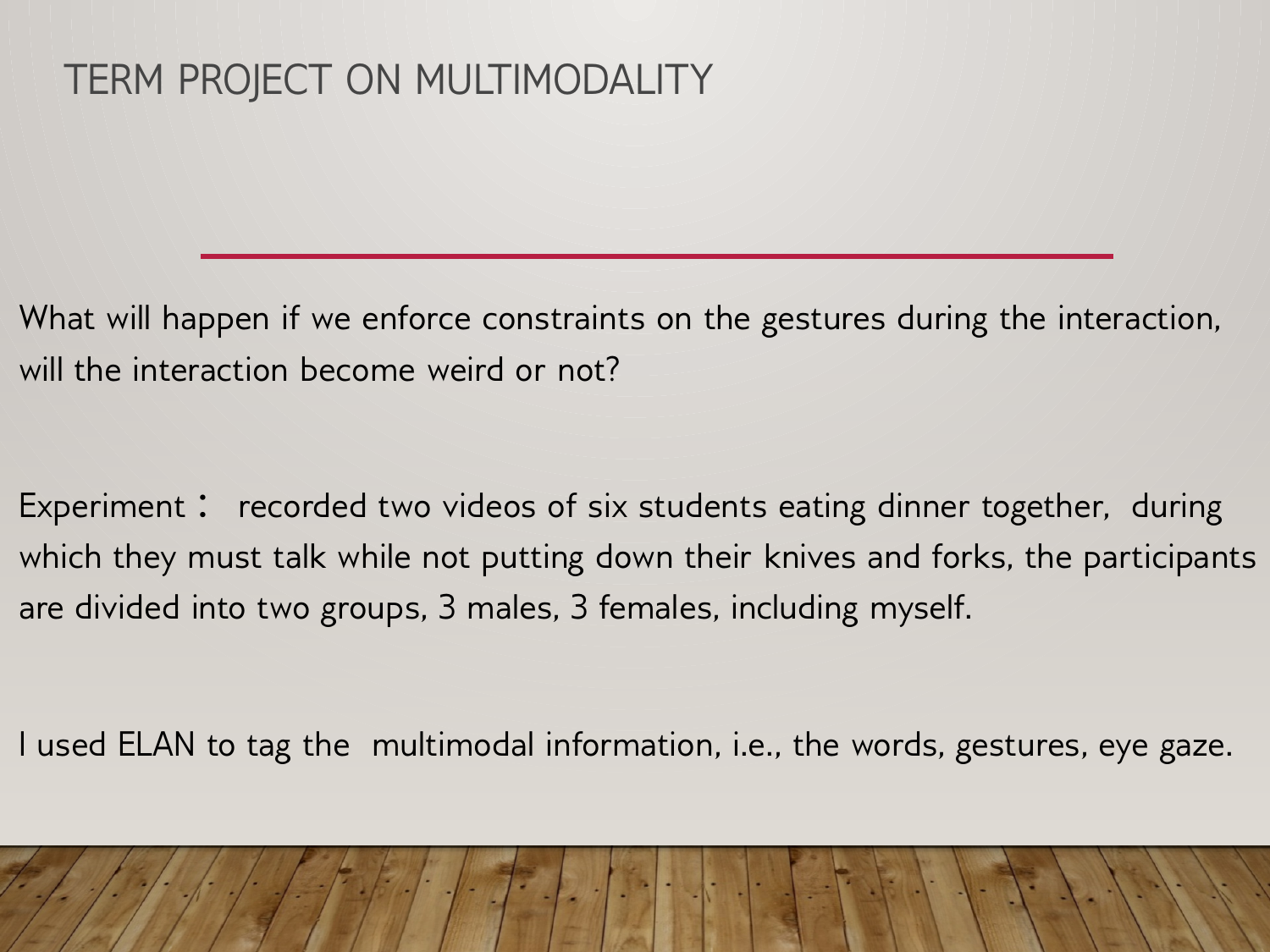

# Term Project on Multimodality
What will happen if we enforce constraints on the gestures during the interaction, will the interaction become weird or not?

Experiment：recorded two videos of six students eating dinner together,  during which they must talk while not putting down their knives and forks, the participants are divided into two groups, 3 males, 3 females, including myself.

I used ELAN to tag the  multimodal information, i.e., the words, gestures, eye gaze.